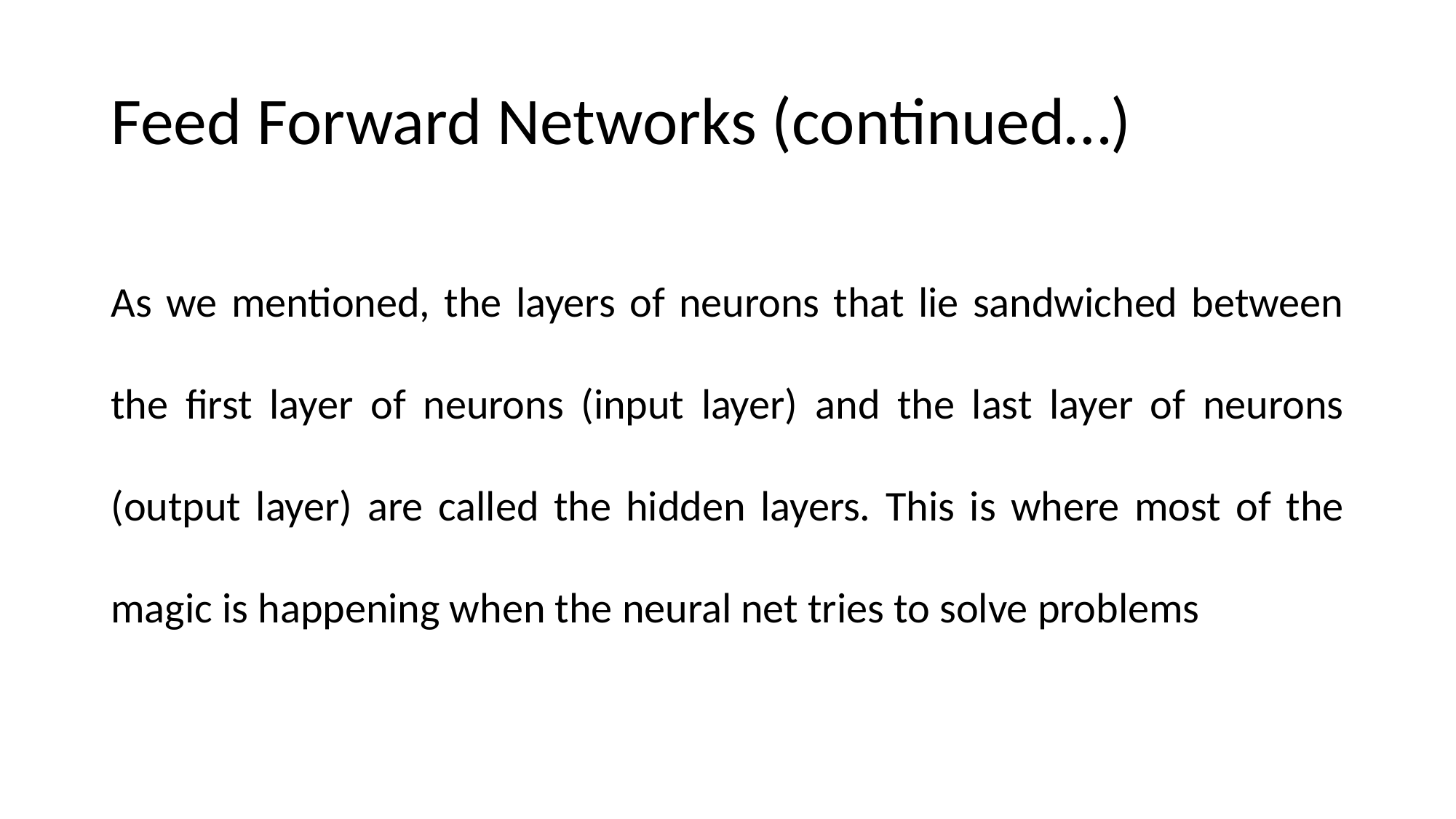

# Feed Forward Networks (continued…)
As we mentioned, the layers of neurons that lie sandwiched between the first layer of neurons (input layer) and the last layer of neurons (output layer) are called the hidden layers. This is where most of the magic is happening when the neural net tries to solve problems